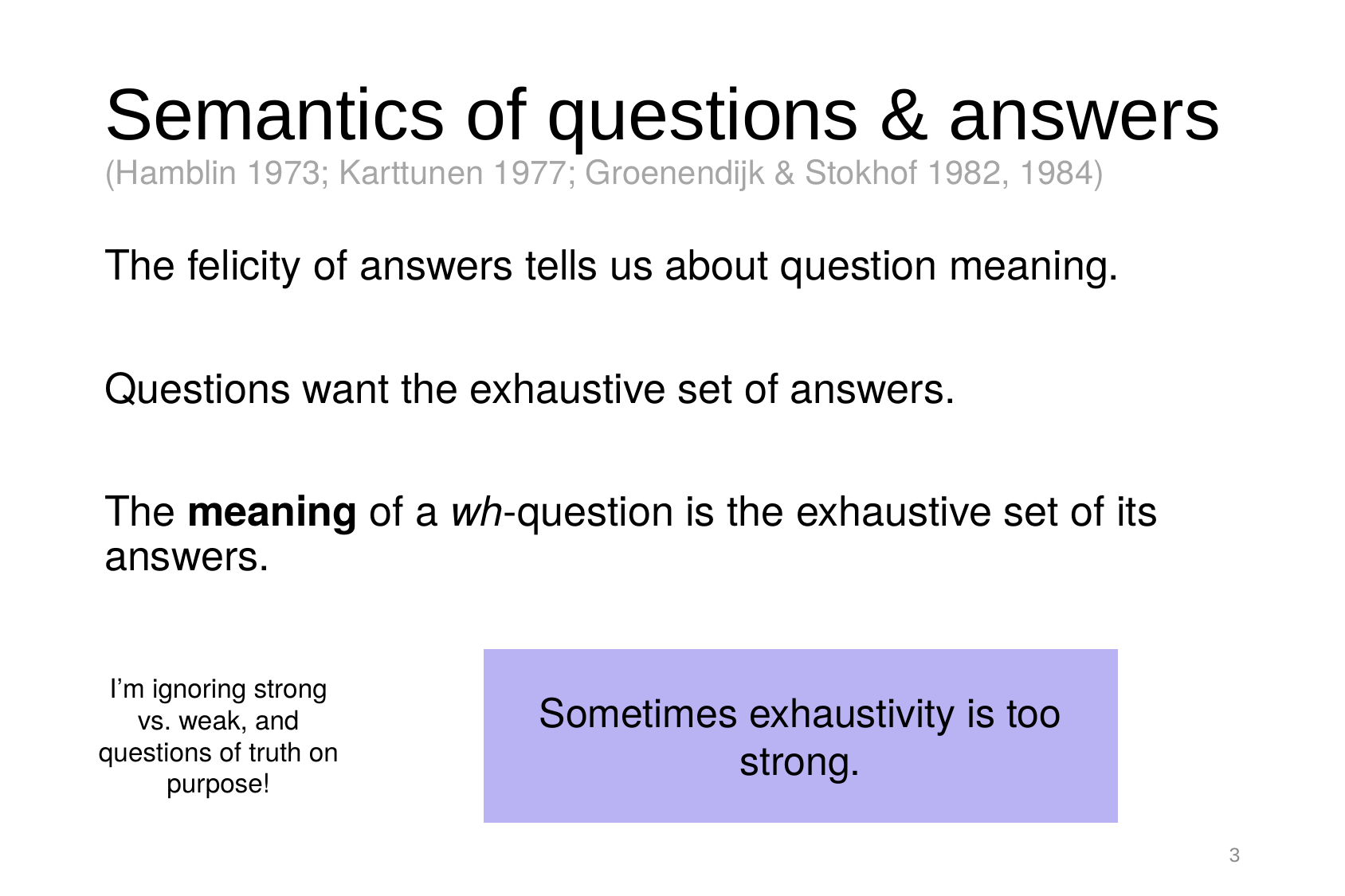

# Semantics of questions & answers (Hamblin 1973; Karttunen 1977; Groenendijk & Stokhof 1982, 1984)
The felicity of answers tells us about question meaning.

Questions want the exhaustive set of answers.

The meaning of a wh-question is the exhaustive set of its answers.

Sometimes exhaustivity is too strong.
I’m ignoring strong vs. weak, and questions of truth on purpose!
3